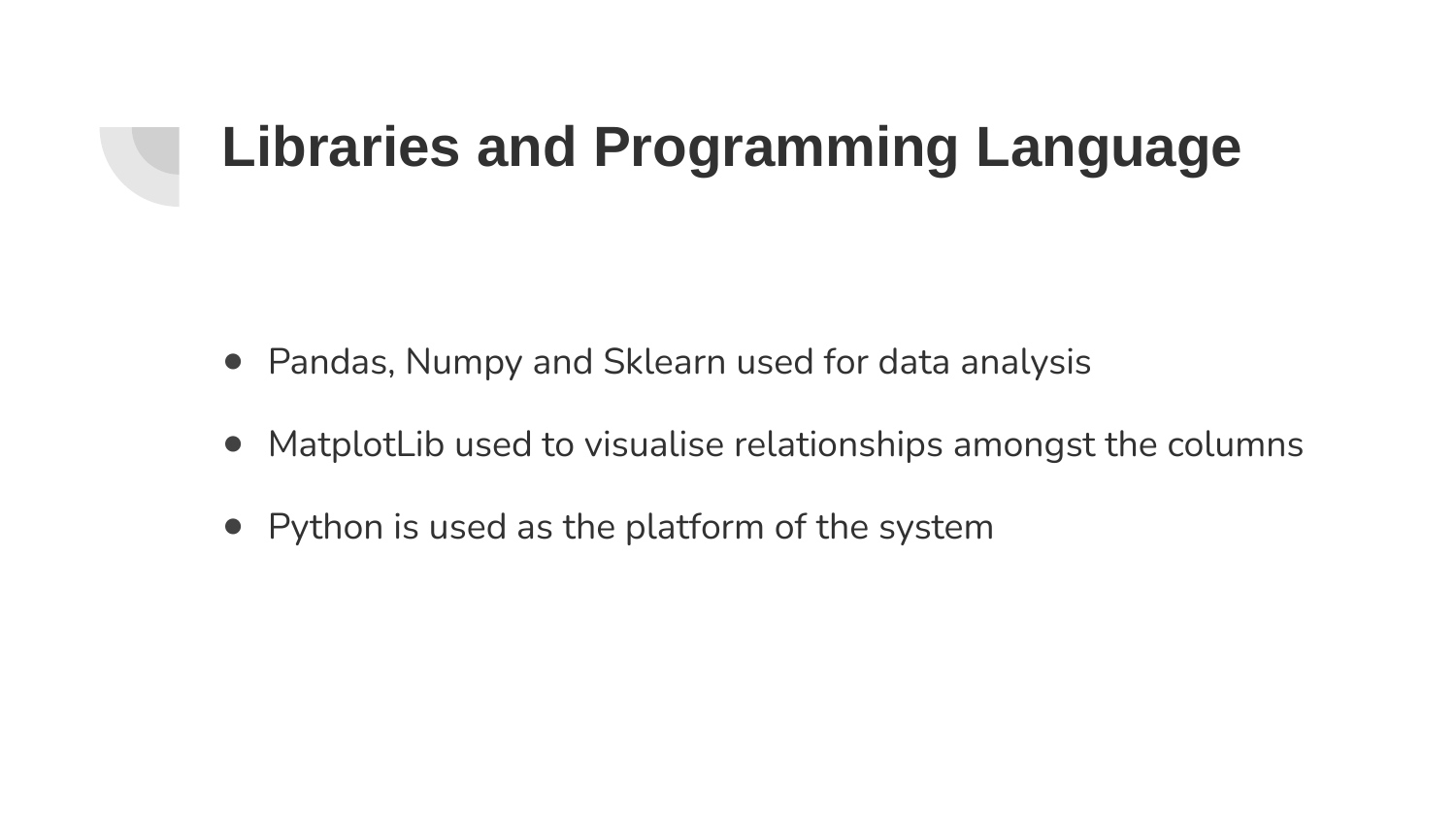

# Libraries and Programming Language
Pandas, Numpy and Sklearn used for data analysis
MatplotLib used to visualise relationships amongst the columns
Python is used as the platform of the system